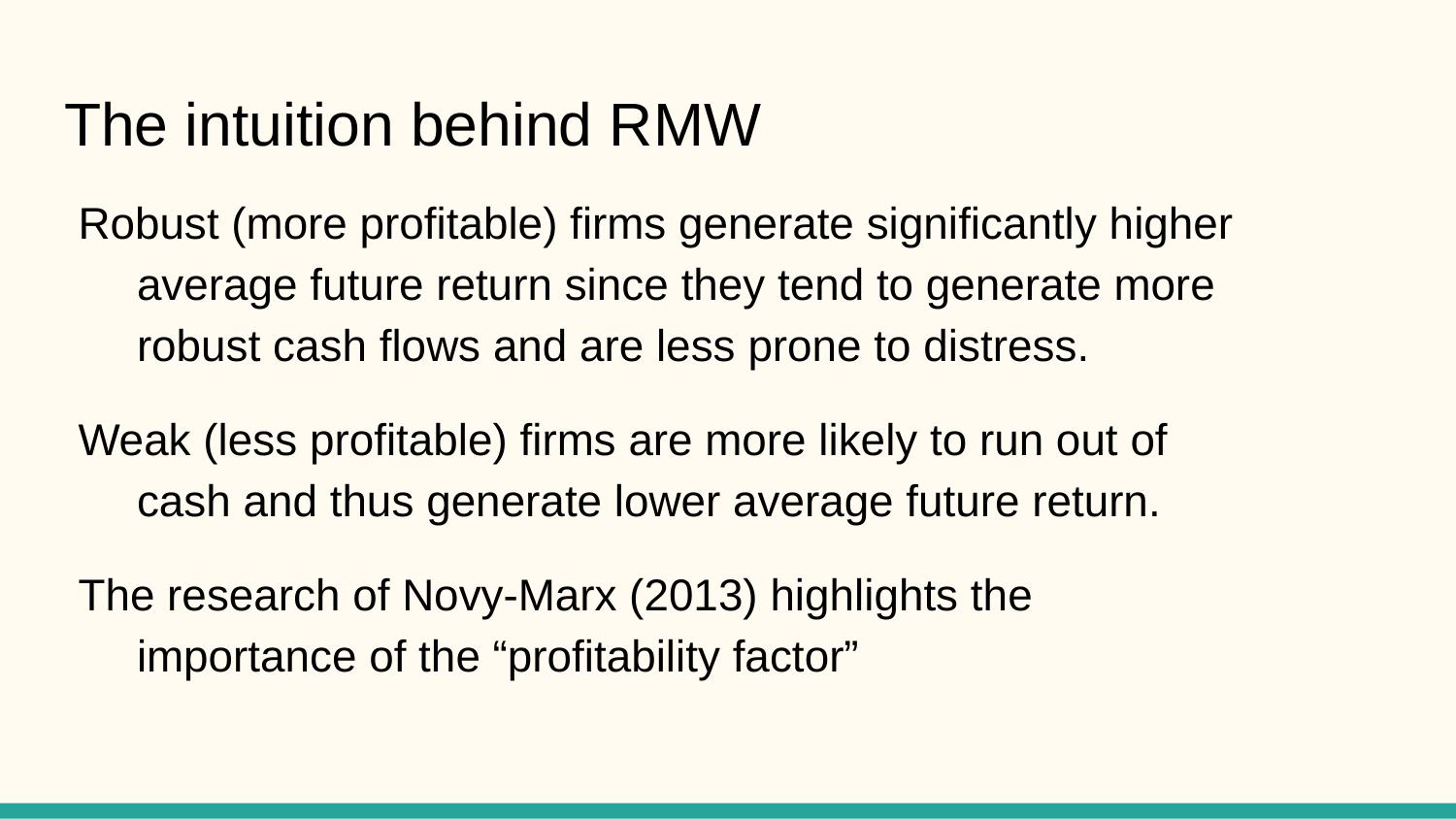

# The intuition behind RMW

Robust (more profitable) firms generate significantly higher average future return since they tend to generate more robust cash flows and are less prone to distress.
Weak (less profitable) firms are more likely to run out of cash and thus generate lower average future return.
The research of Novy-Marx (2013) highlights the importance of the “profitability factor”